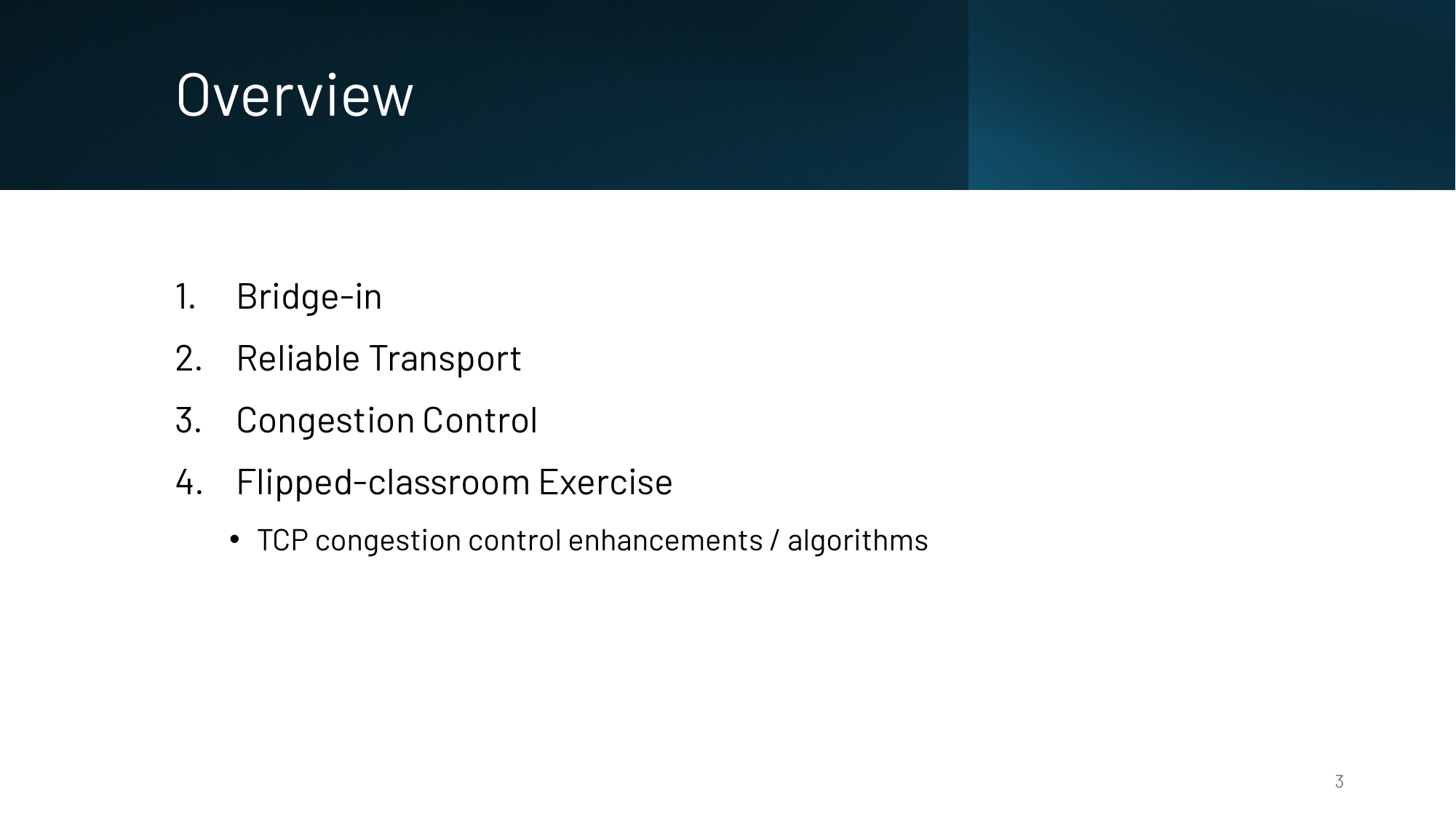

# Overview
Bridge-in
Reliable Transport
Congestion Control
Flipped-classroom Exercise
TCP congestion control enhancements / algorithms
3